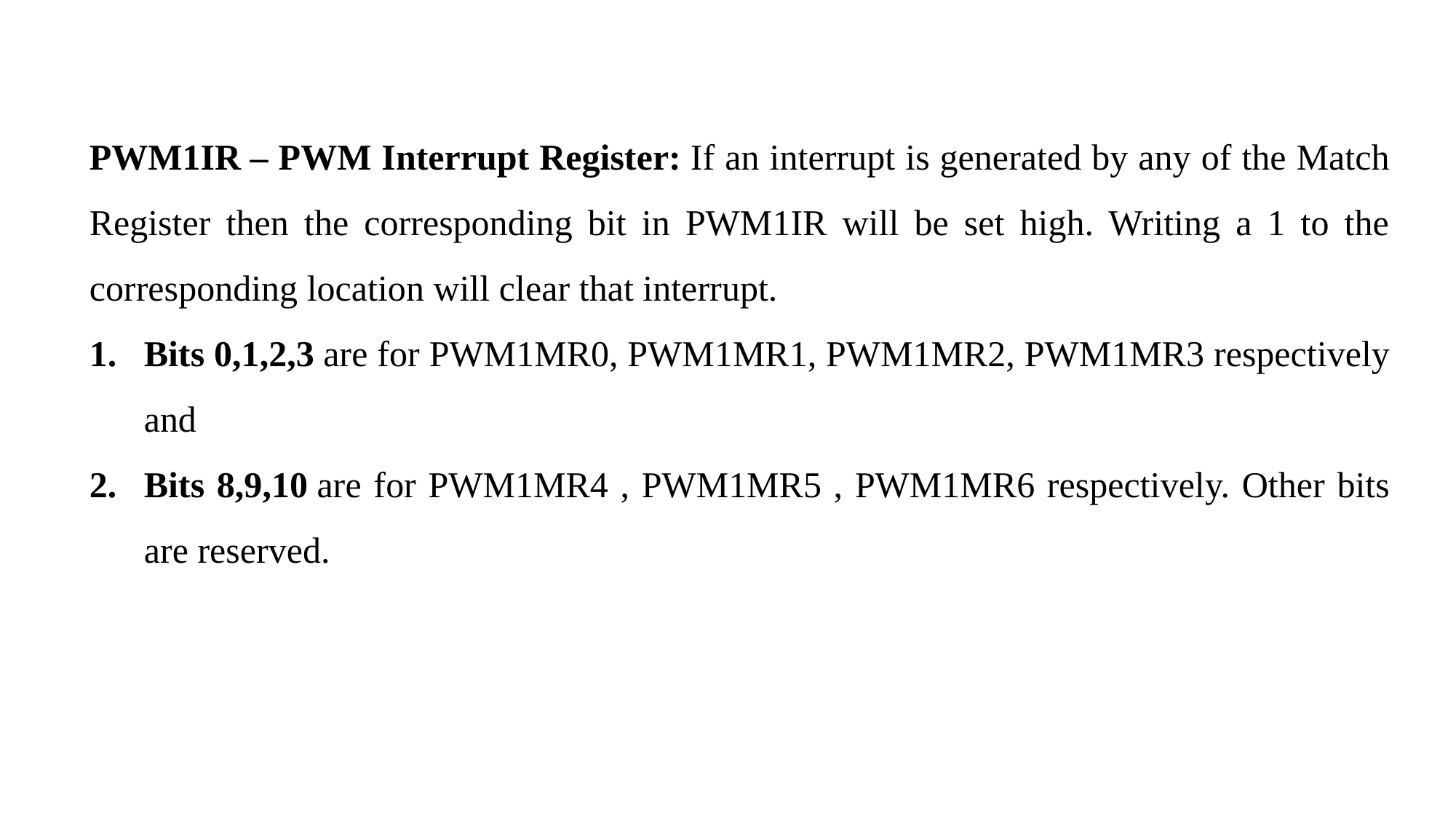

PWM1IR – PWM Interrupt Register: If an interrupt is generated by any of the Match Register then the corresponding bit in PWM1IR will be set high. Writing a 1 to the corresponding location will clear that interrupt.
Bits 0,1,2,3 are for PWM1MR0, PWM1MR1, PWM1MR2, PWM1MR3 respectively and
Bits 8,9,10 are for PWM1MR4 , PWM1MR5 , PWM1MR6 respectively. Other bits are reserved.